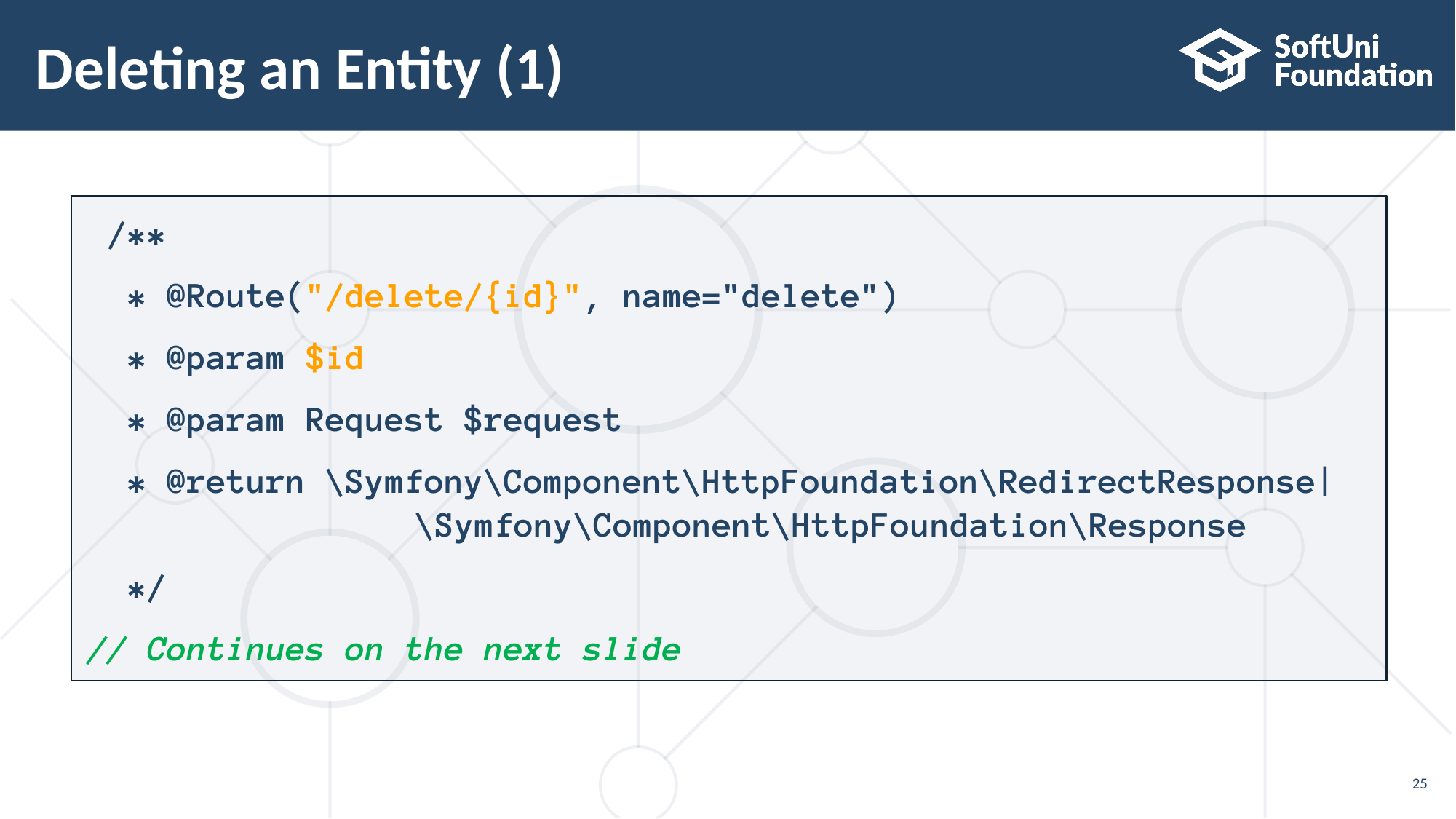

# Deleting an Entity (1)

 /**
  * @Route("/delete/{id}", name="delete")
  * @param $id
  * @param Request $request
  * @return \Symfony\Component\HttpFoundation\RedirectResponse|			\Symfony\Component\HttpFoundation\Response
  */
// Continues on the next slide
25